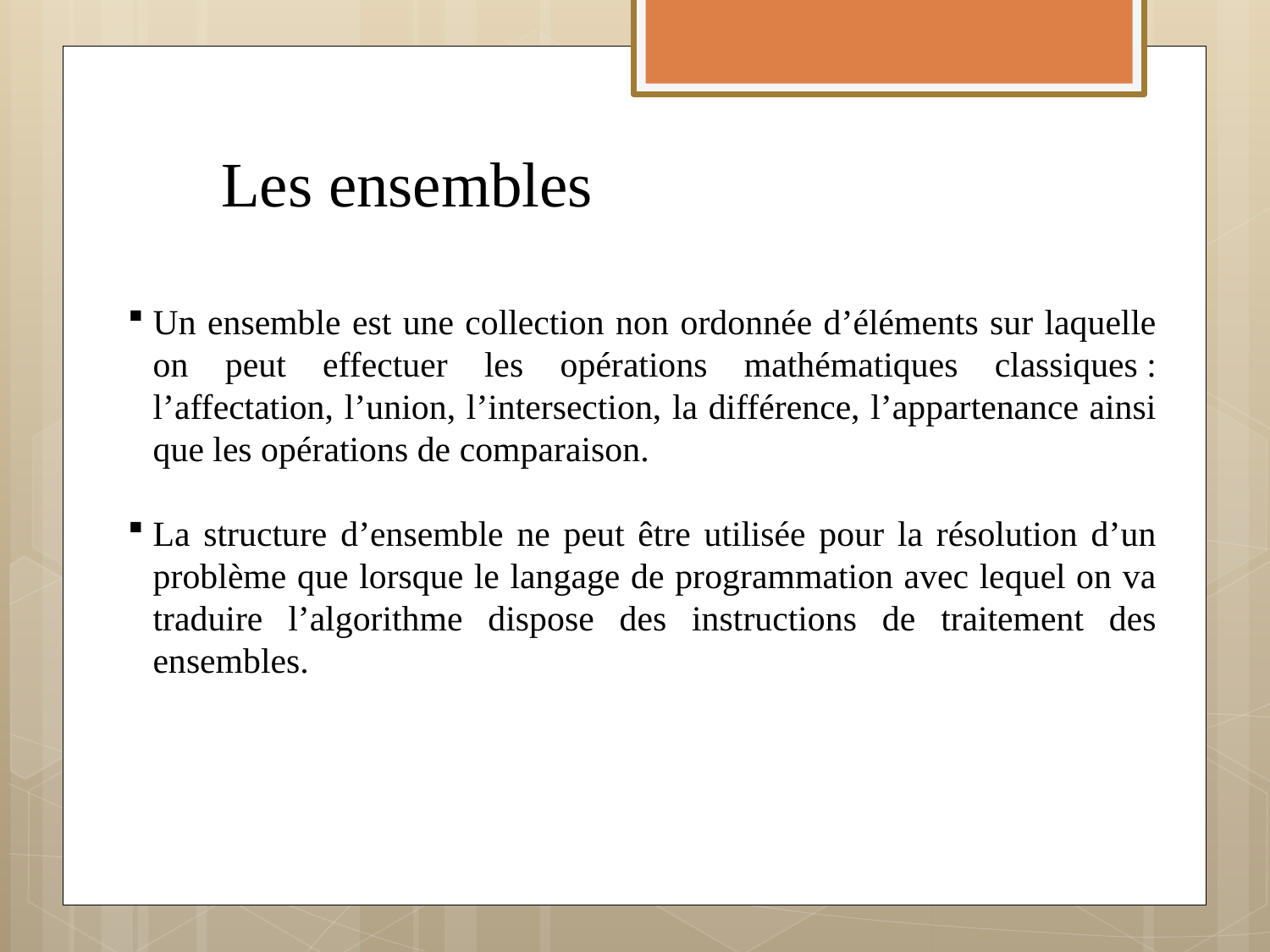

# Les ensembles

Un ensemble est une collection non ordonnée d’éléments sur laquelle on peut effectuer les opérations mathématiques classiques : l’affectation, l’union, l’intersection, la différence, l’appartenance ainsi que les opérations de comparaison.

La structure d’ensemble ne peut être utilisée pour la résolution d’un problème que lorsque le langage de programmation avec lequel on va traduire l’algorithme dispose des instructions de traitement des ensembles.